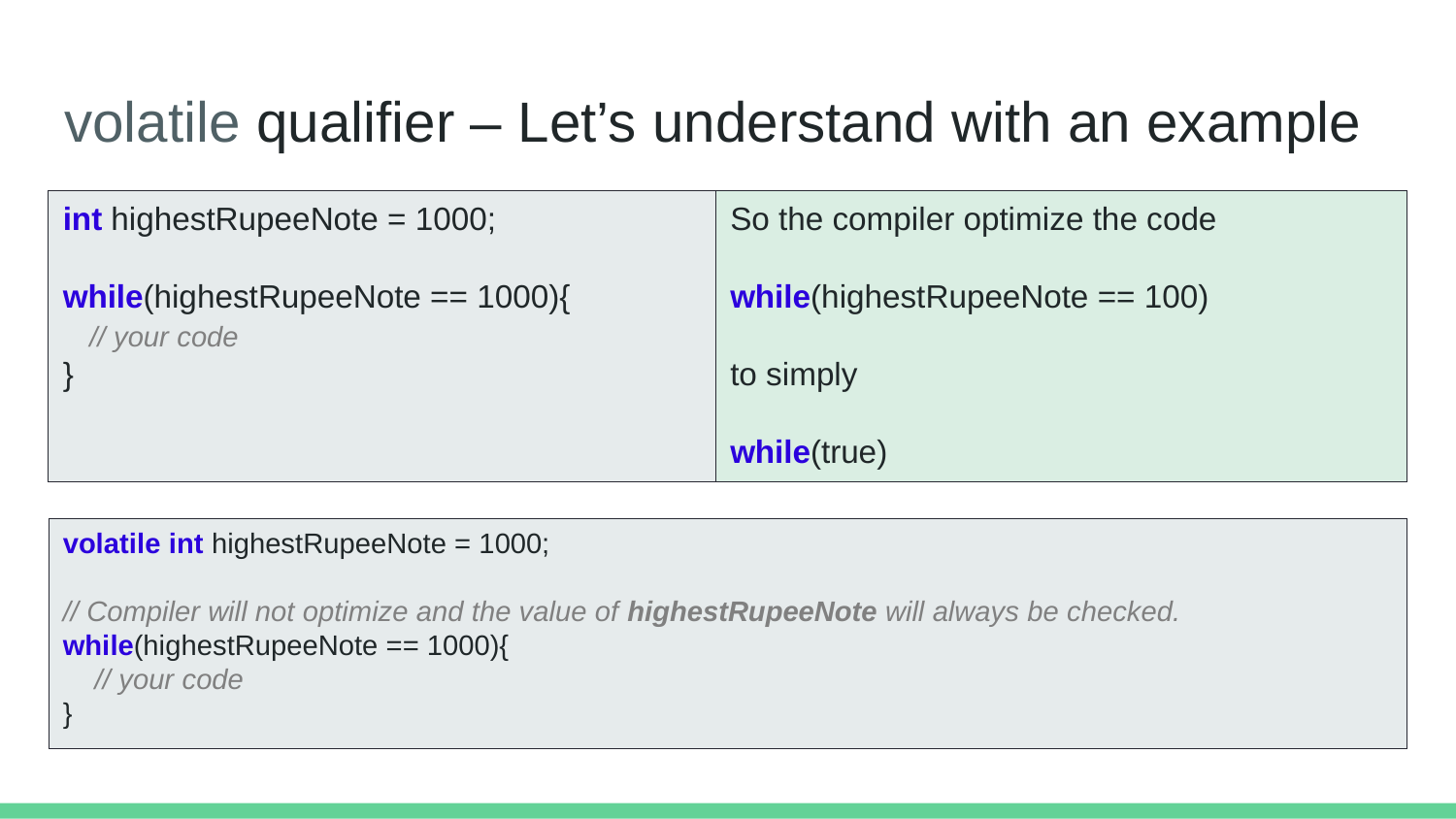

# volatile qualifier – Let’s understand with an example
int highestRupeeNote = 1000;

while(highestRupeeNote == 1000){
   // your code
}
So the compiler optimize the code

while(highestRupeeNote == 100)

to simply

while(true)
volatile int highestRupeeNote = 1000;

// Compiler will not optimize and the value of highestRupeeNote will always be checked.
while(highestRupeeNote == 1000){
    // your code
}